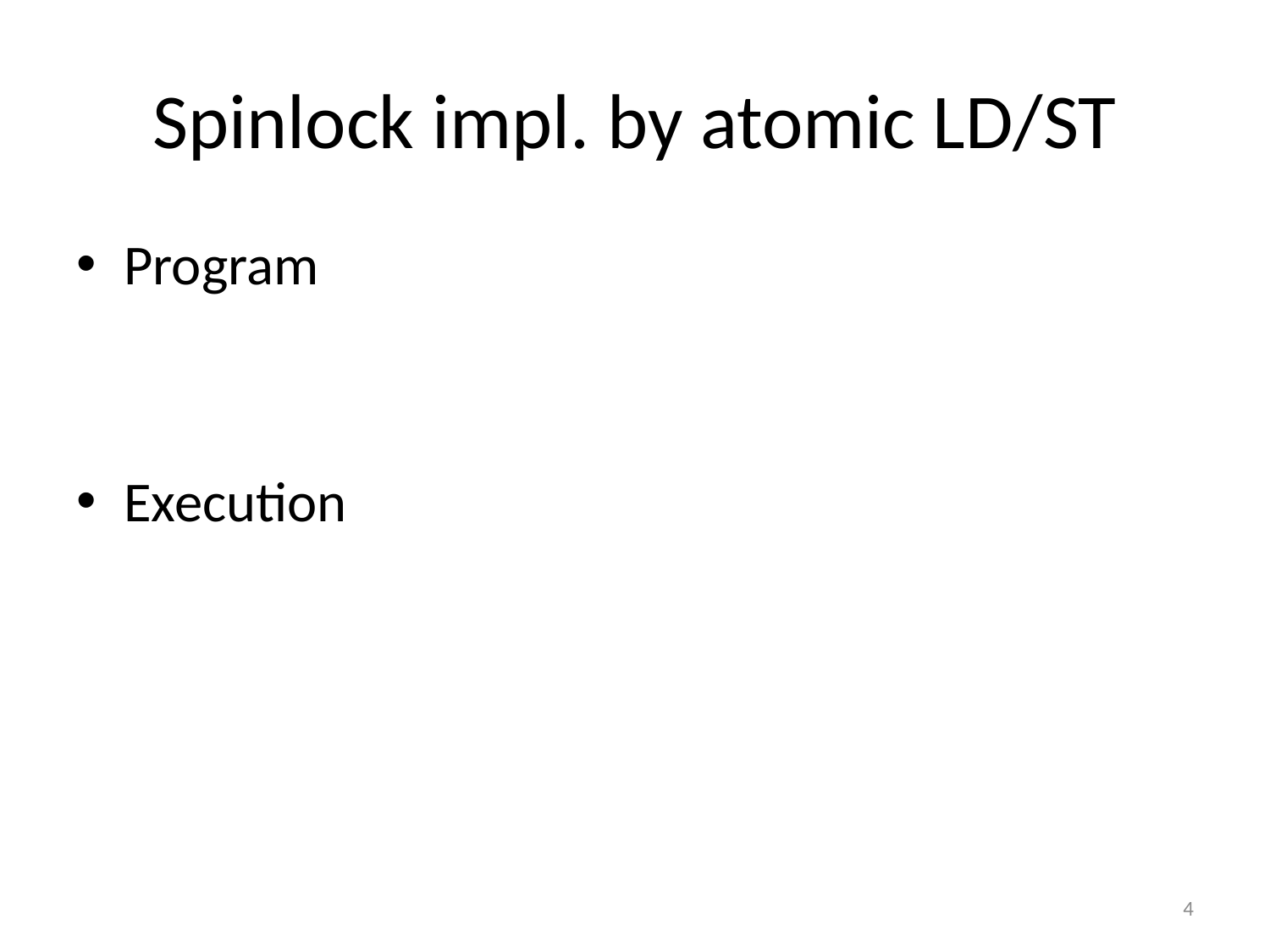

# Spinlock impl. by atomic LD/ST
Program

Execution
4